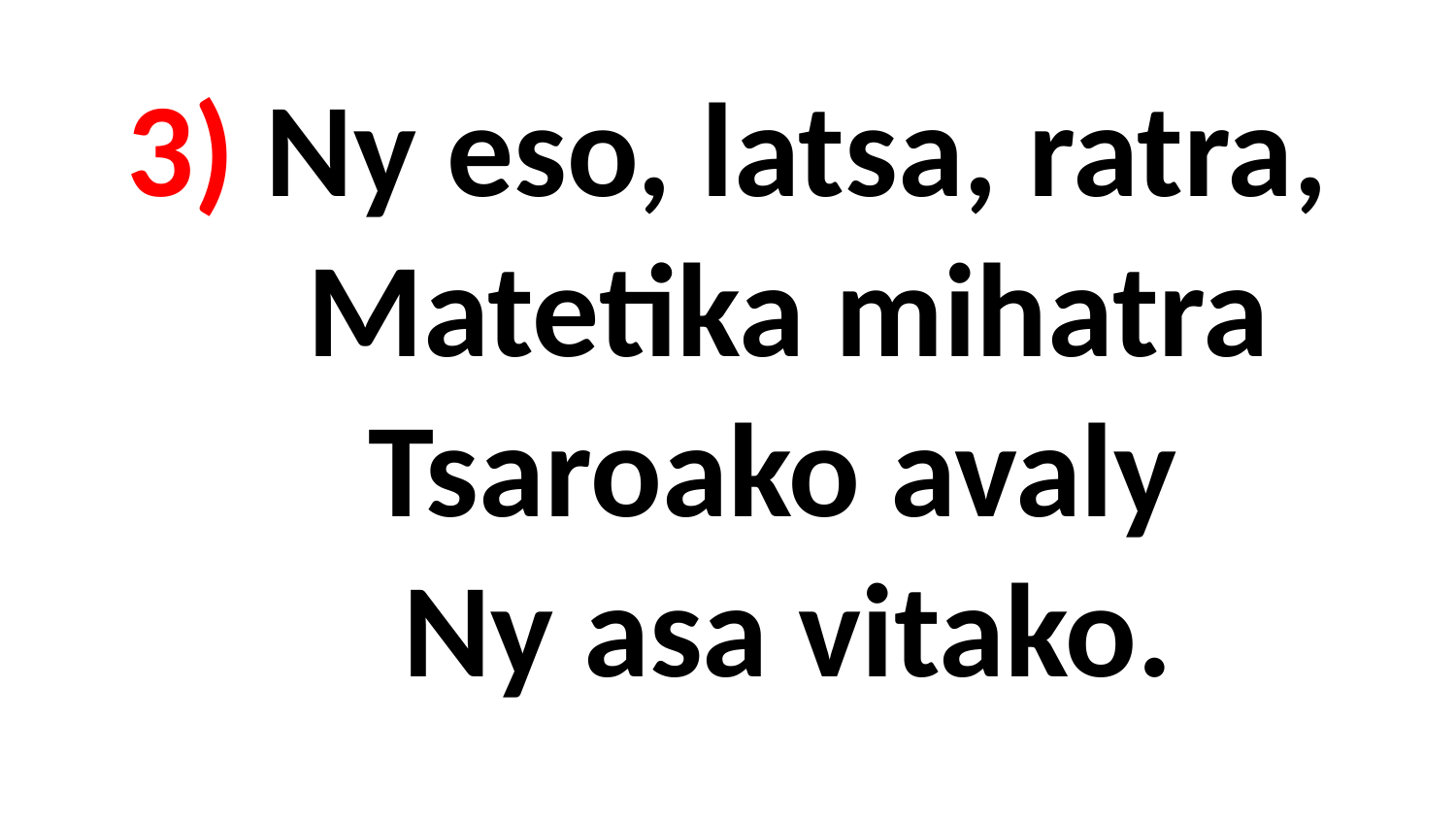

# 3) Ny eso, latsa, ratra, Matetika mihatra Tsaroako avaly Ny asa vitako.